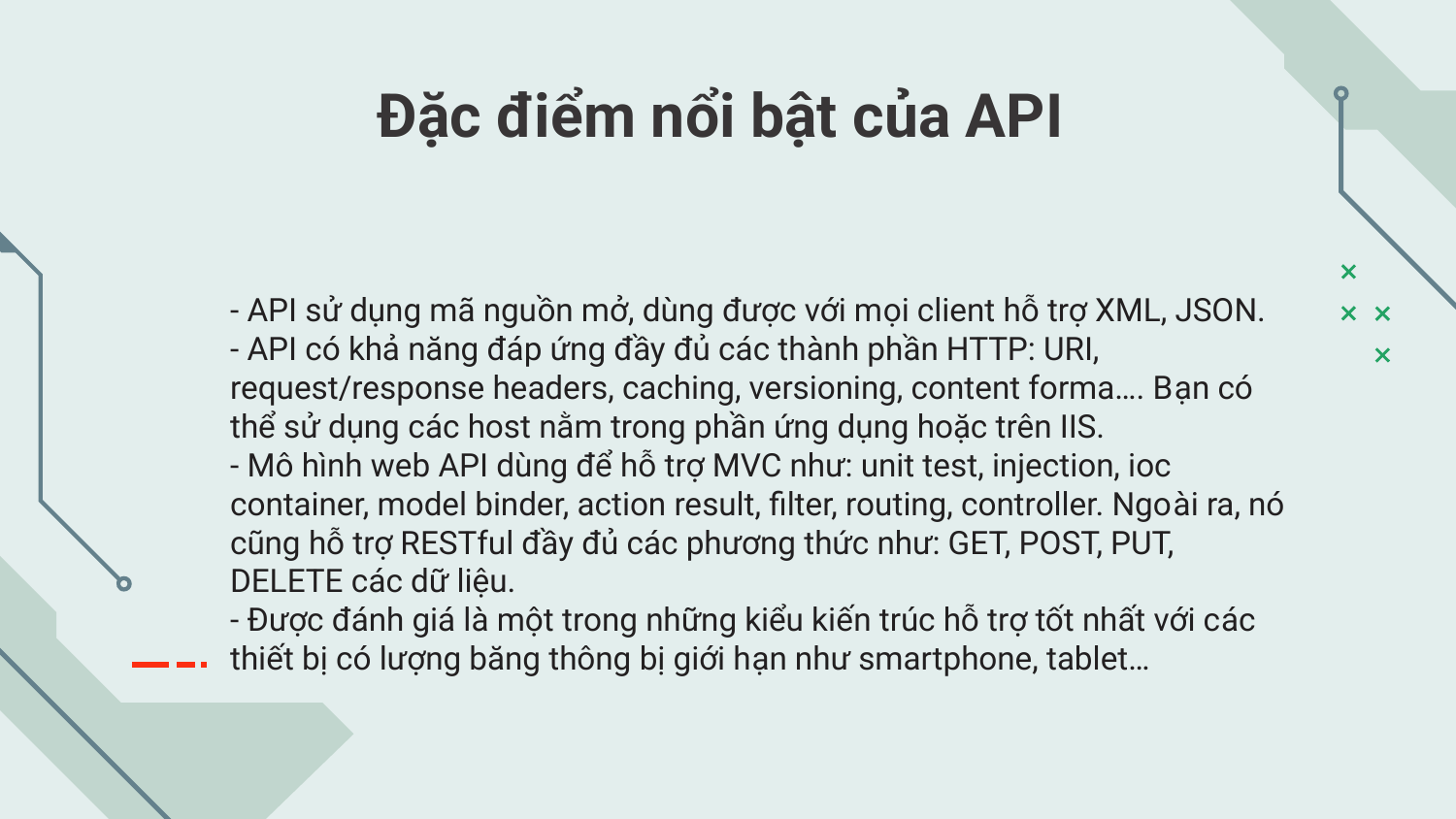

# Đặc điểm nổi bật của API
- API sử dụng mã nguồn mở, dùng được với mọi client hỗ trợ XML, JSON.
- API có khả năng đáp ứng đầy đủ các thành phần HTTP: URI, request/response headers, caching, versioning, content forma…. Bạn có thể sử dụng các host nằm trong phần ứng dụng hoặc trên IIS.
- Mô hình web API dùng để hỗ trợ MVC như: unit test, injection, ioc container, model binder, action result, filter, routing, controller. Ngoài ra, nó cũng hỗ trợ RESTful đầy đủ các phương thức như: GET, POST, PUT, DELETE các dữ liệu.
- Được đánh giá là một trong những kiểu kiến trúc hỗ trợ tốt nhất với các thiết bị có lượng băng thông bị giới hạn như smartphone, tablet…